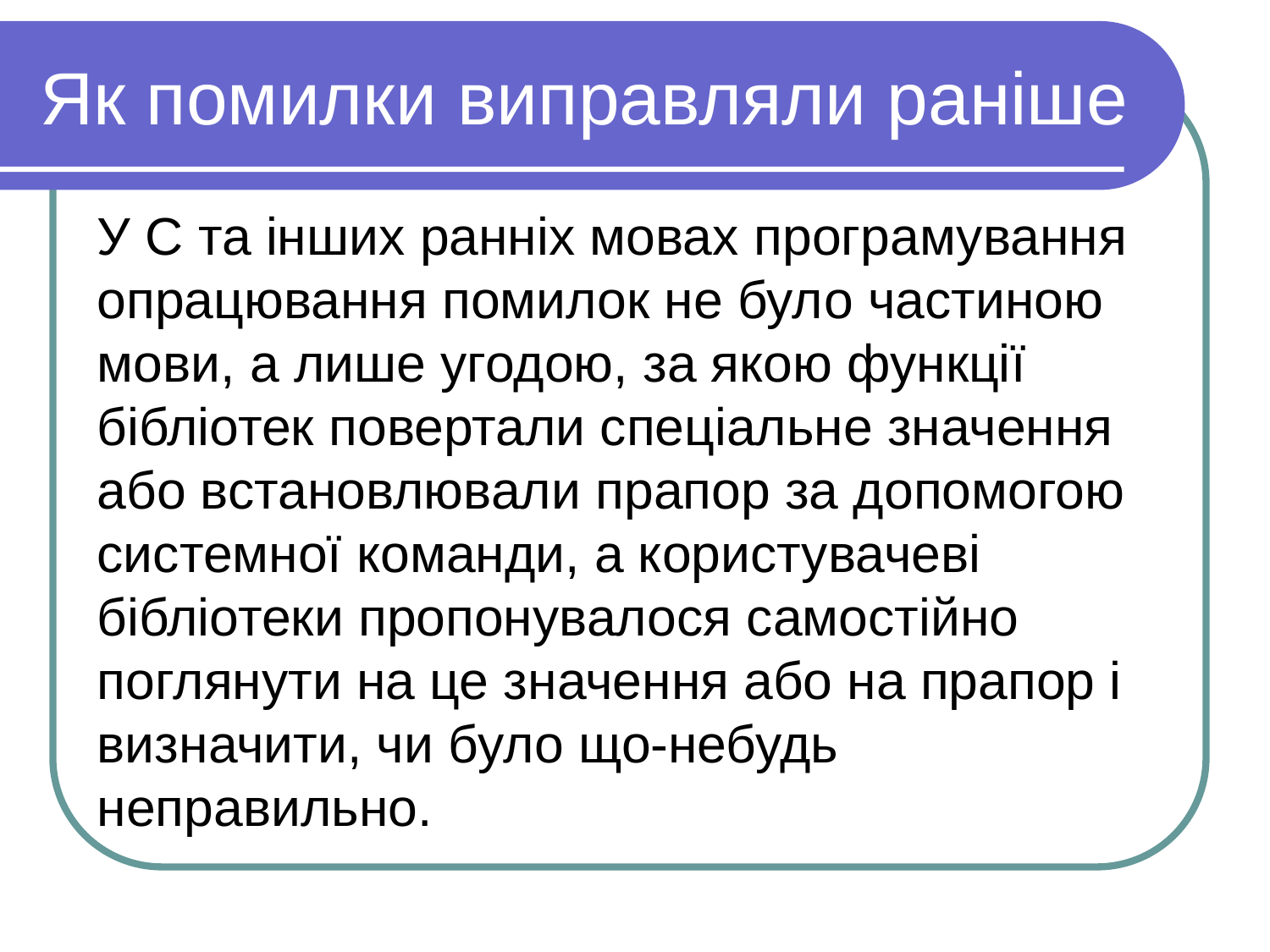

# Як помилки виправляли раніше
У C та інших ранніх мовах програмування опрацювання помилок не було частиною мови, а лише угодою, за якою функції бібліотек повертали спеціальне значення або встановлювали прапор за допомогою системної команди, а користувачеві бібліотеки пропонувалося самостійно поглянути на це значення або на прапор і визначити, чи було що-небудь неправильно.